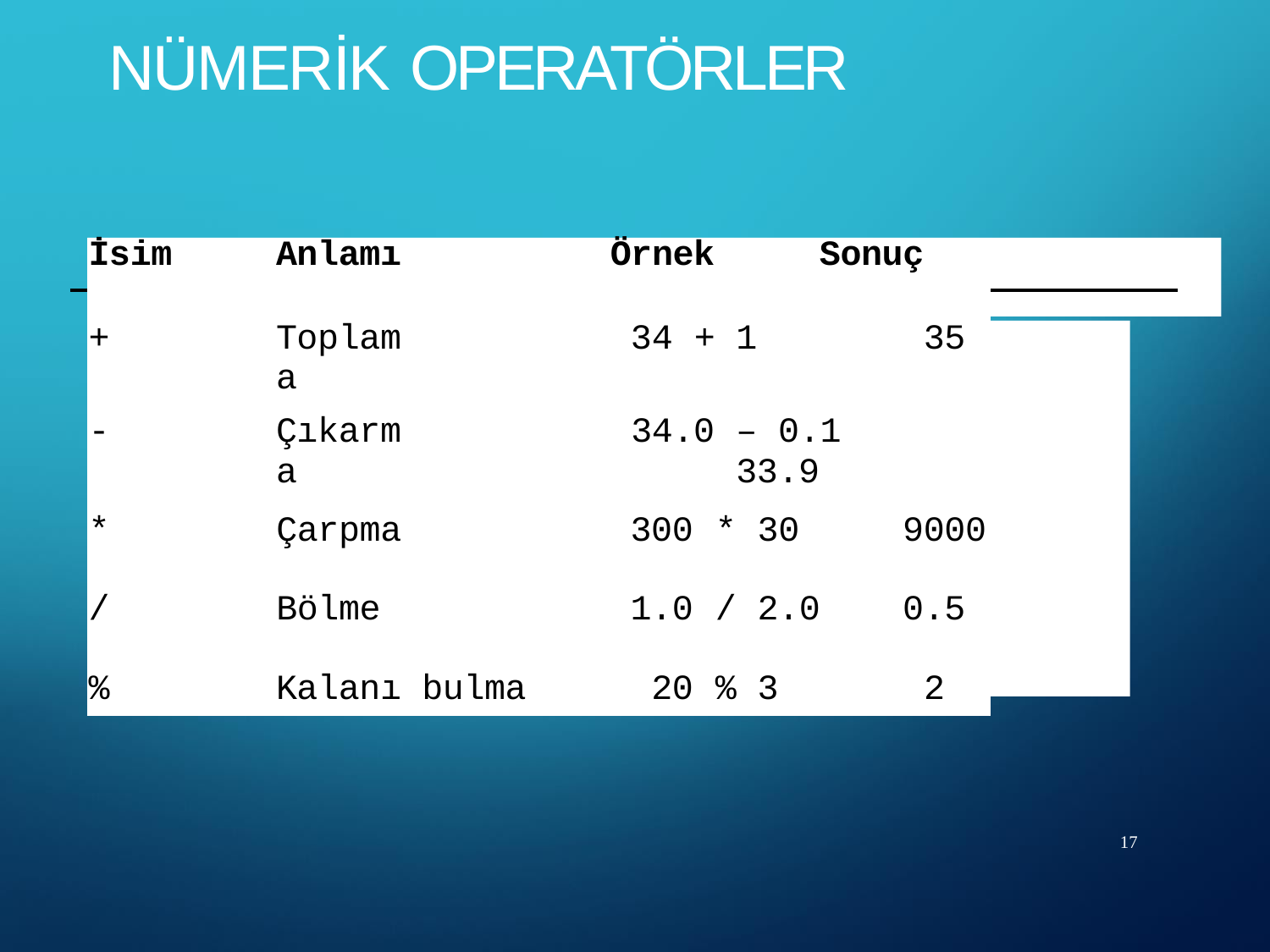

# NÜMERİK OPERATÖRLER

| İsim | Anlamı |  | Örnek | Sonuç |
| --- | --- | --- | --- | --- |
|  |  |  |  |  |
| + | Toplama |  | 34 + | 1 35 |
| - | Çıkarma |  | 34.0 | – 0.1 33.9 |
| \* | Çarpma |  | 300 | \* 30 9000 |
| / | Bölme |  | 1.0 | / 2.0 0.5 |
| % | Kalanı | bulma | 20 | % 3 2 |
17